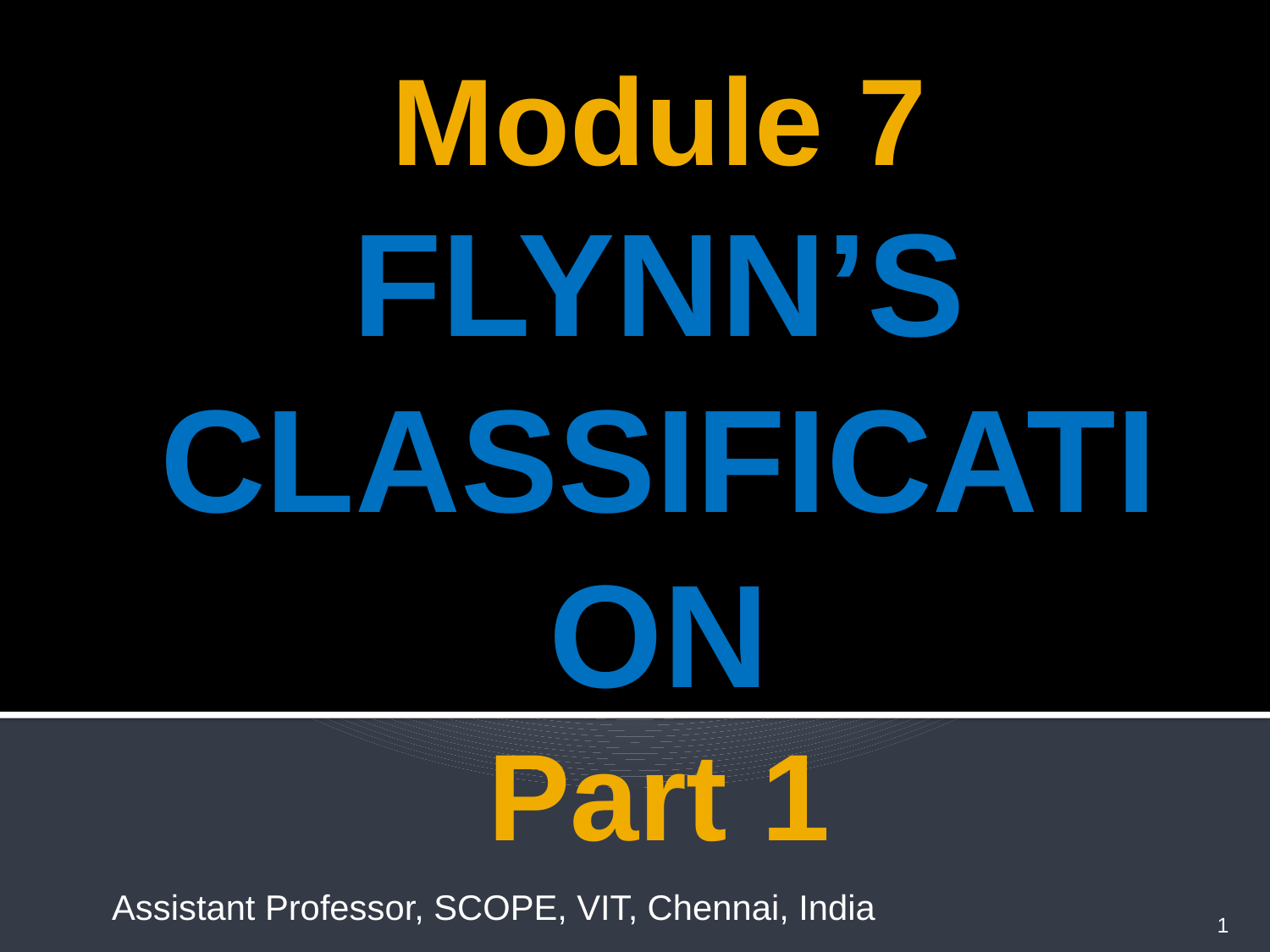

# Module 7 FLYNN’S CLASSIFICATION Part 1
Assistant Professor, SCOPE, VIT, Chennai, India
1